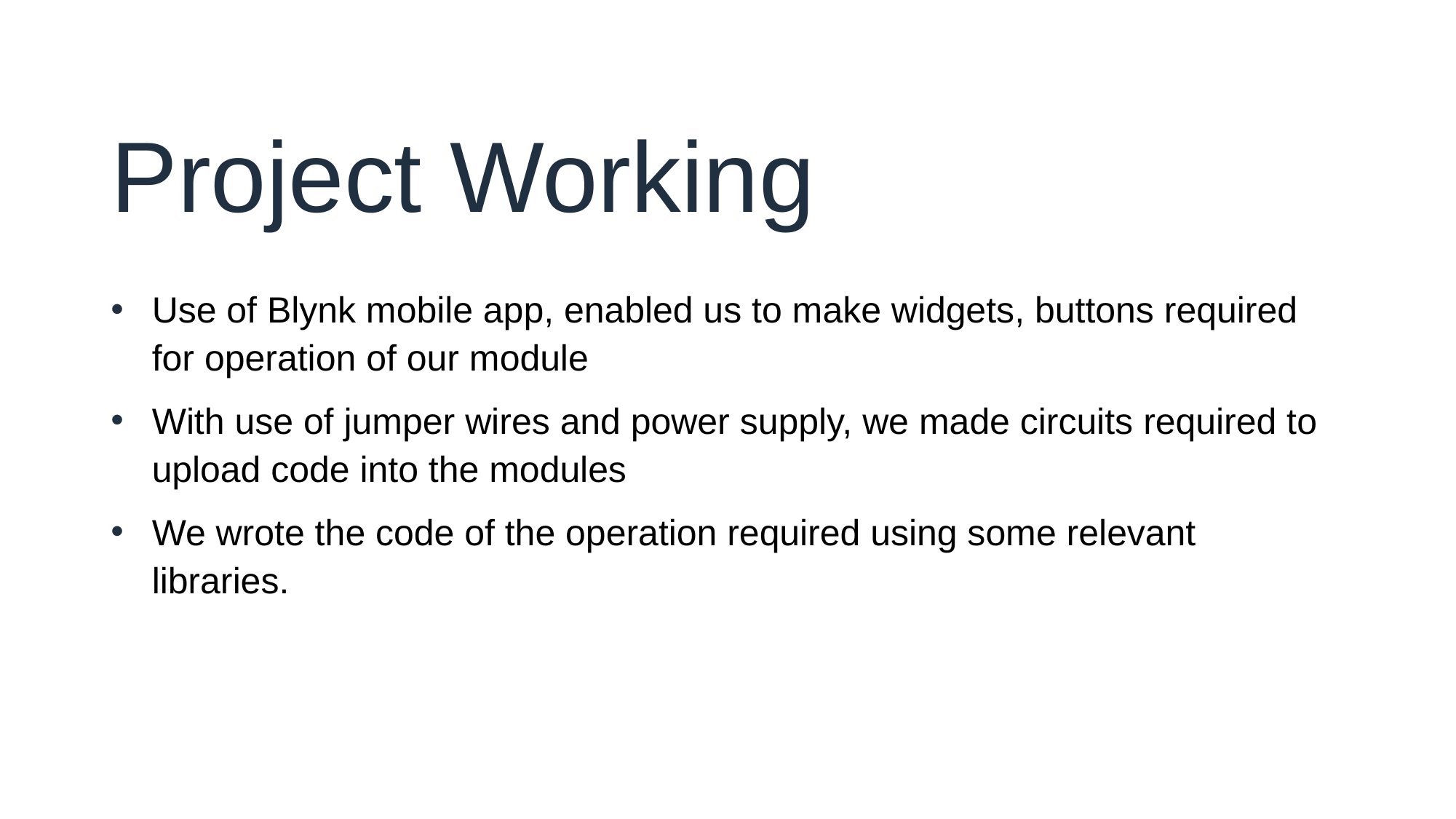

# Project Working
Use of Blynk mobile app, enabled us to make widgets, buttons required for operation of our module
With use of jumper wires and power supply, we made circuits required to upload code into the modules
We wrote the code of the operation required using some relevant libraries.